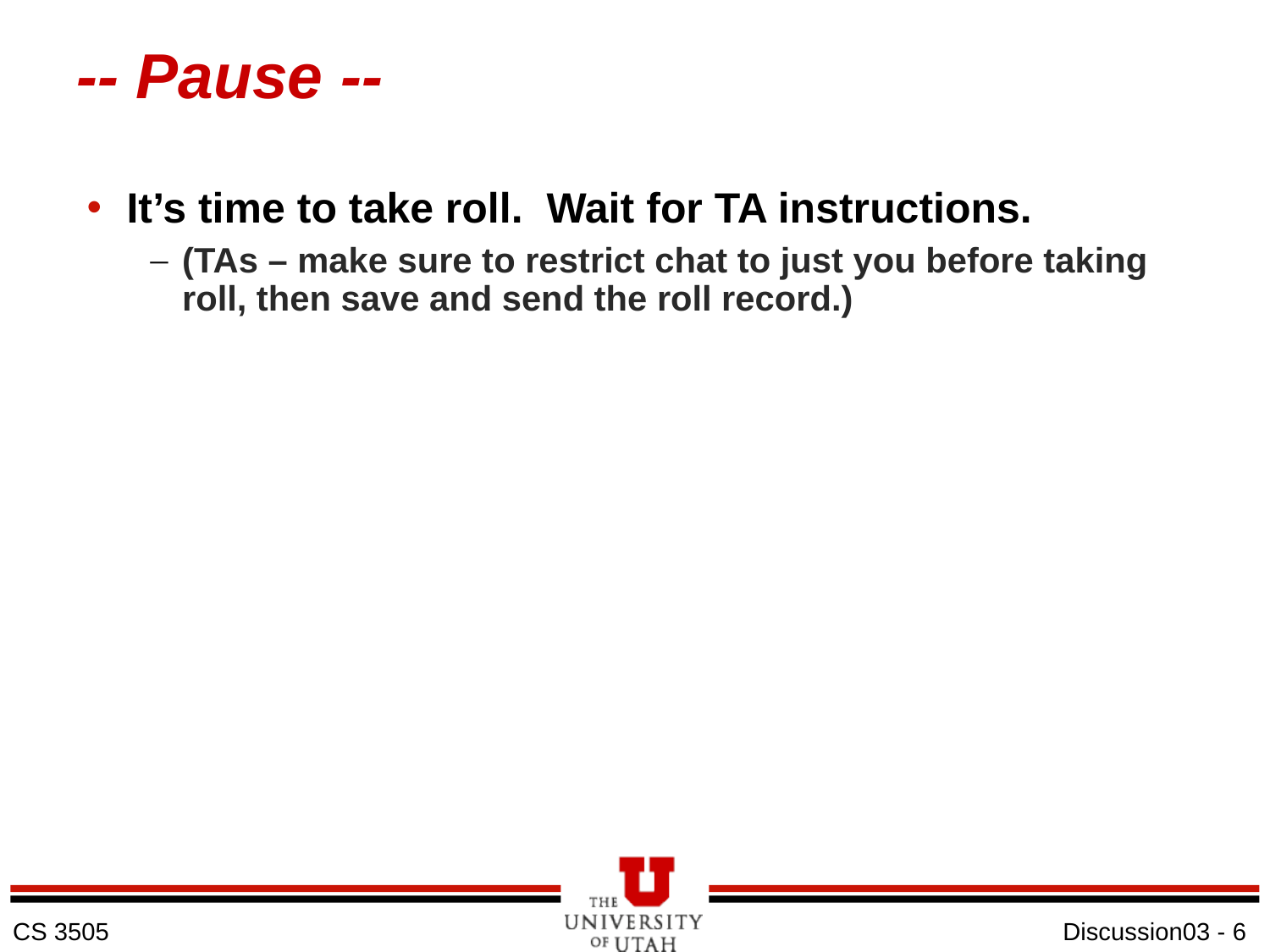

# -- Pause --
It’s time to take roll.  Wait for TA instructions.
(TAs – make sure to restrict chat to just you before taking roll, then save and send the roll record.)

Discussion03 - 6
CS 3505